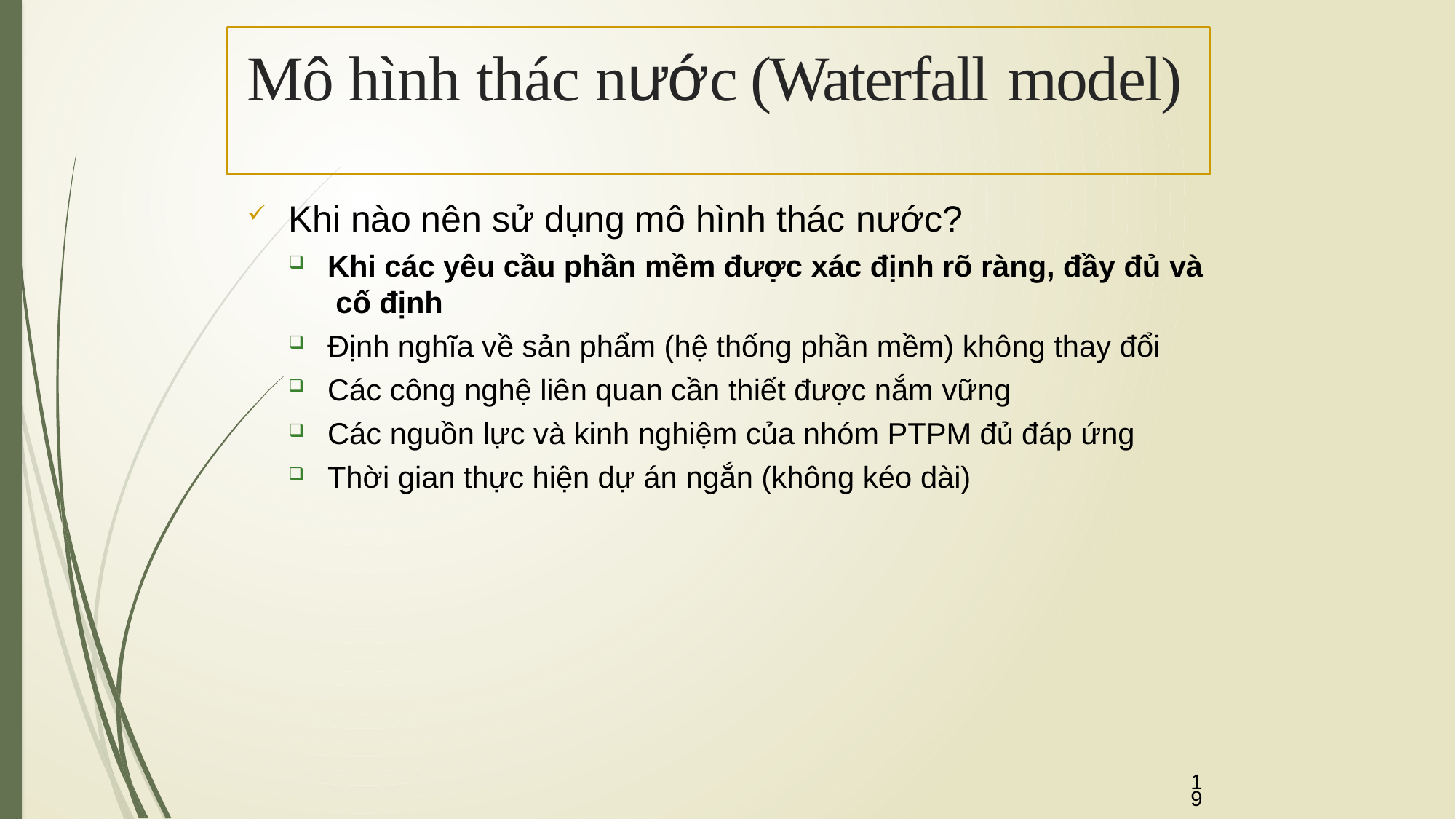

# Mô hình thác nước (Waterfall model)
Khi nào nên sử dụng mô hình thác nước?
Khi các yêu cầu phần mềm được xác định rõ ràng, đầy đủ và  cố định
Định nghĩa về sản phẩm (hệ thống phần mềm) không thay đổi
Các công nghệ liên quan cần thiết được nắm vững
Các nguồn lực và kinh nghiệm của nhóm PTPM đủ đáp ứng
Thời gian thực hiện dự án ngắn (không kéo dài)
19